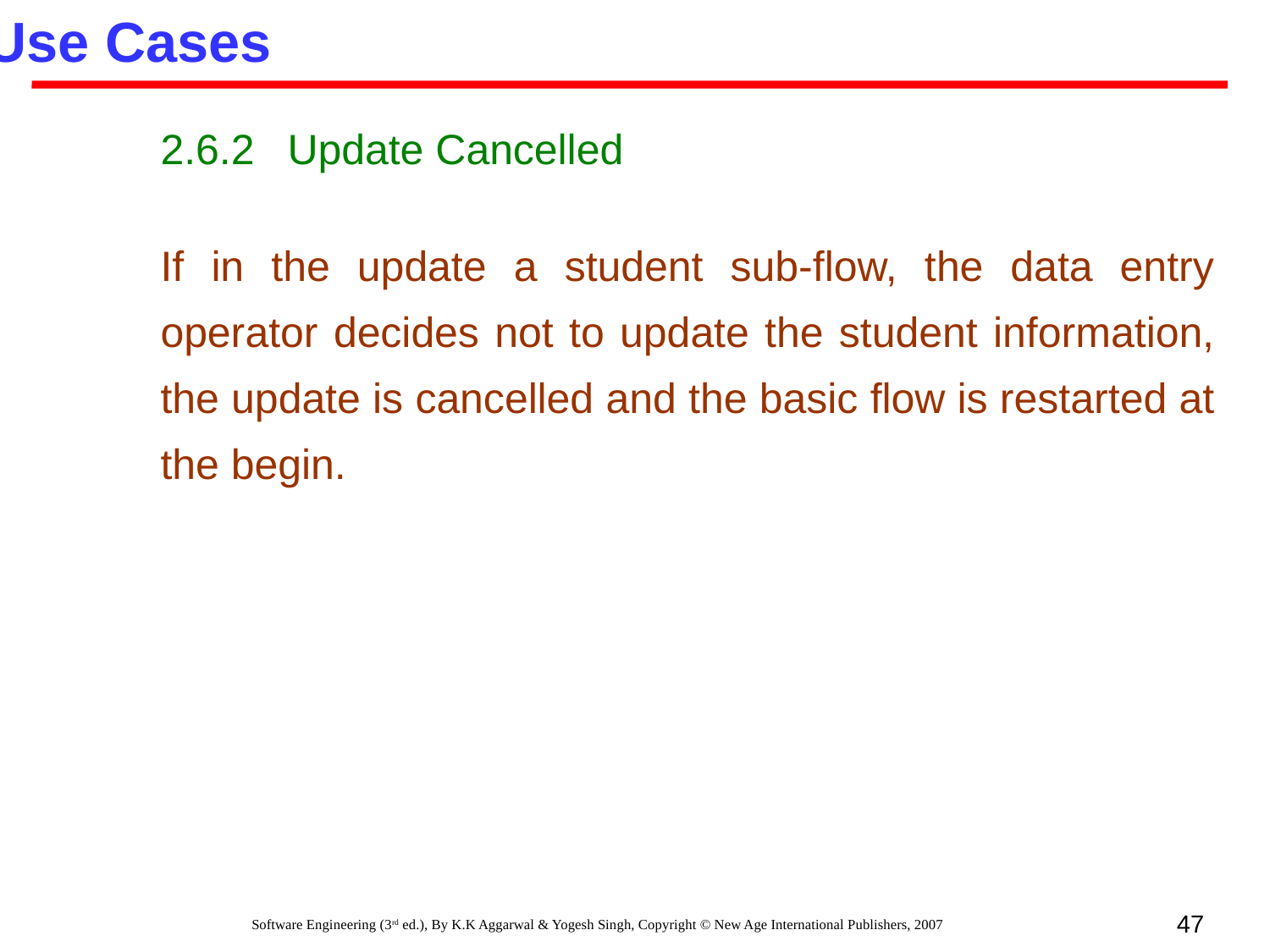

Use Cases

2.6.2 	Update Cancelled

If in the update a student sub-flow, the data entry operator decides not to update the student information, the update is cancelled and the basic flow is restarted at the begin.
47